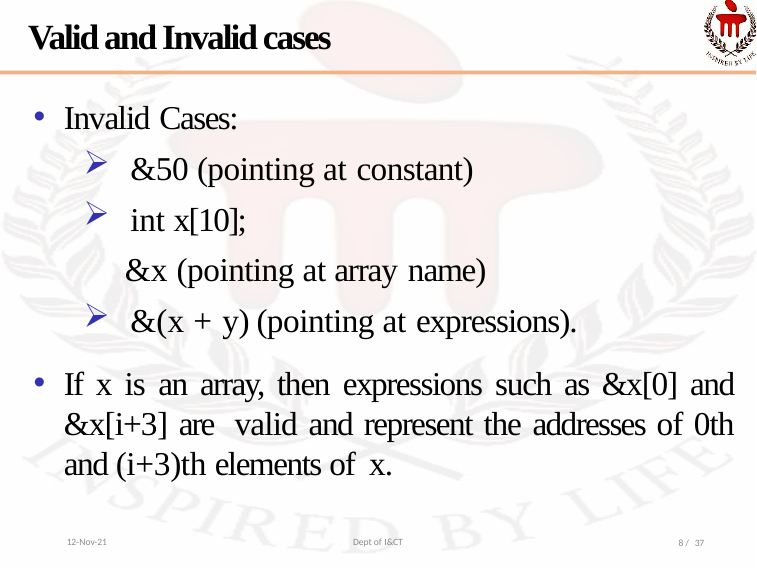

# Valid and Invalid cases
Invalid Cases:
&50 (pointing at constant)
int x[10];
      &x (pointing at array name)
&(x + y) (pointing at expressions).
If x is an array, then expressions such as &x[0] and &x[i+3] are  valid and represent the addresses of 0th and (i+3)th elements of x.
12-Nov-21
Dept of I&CT
8 / 37